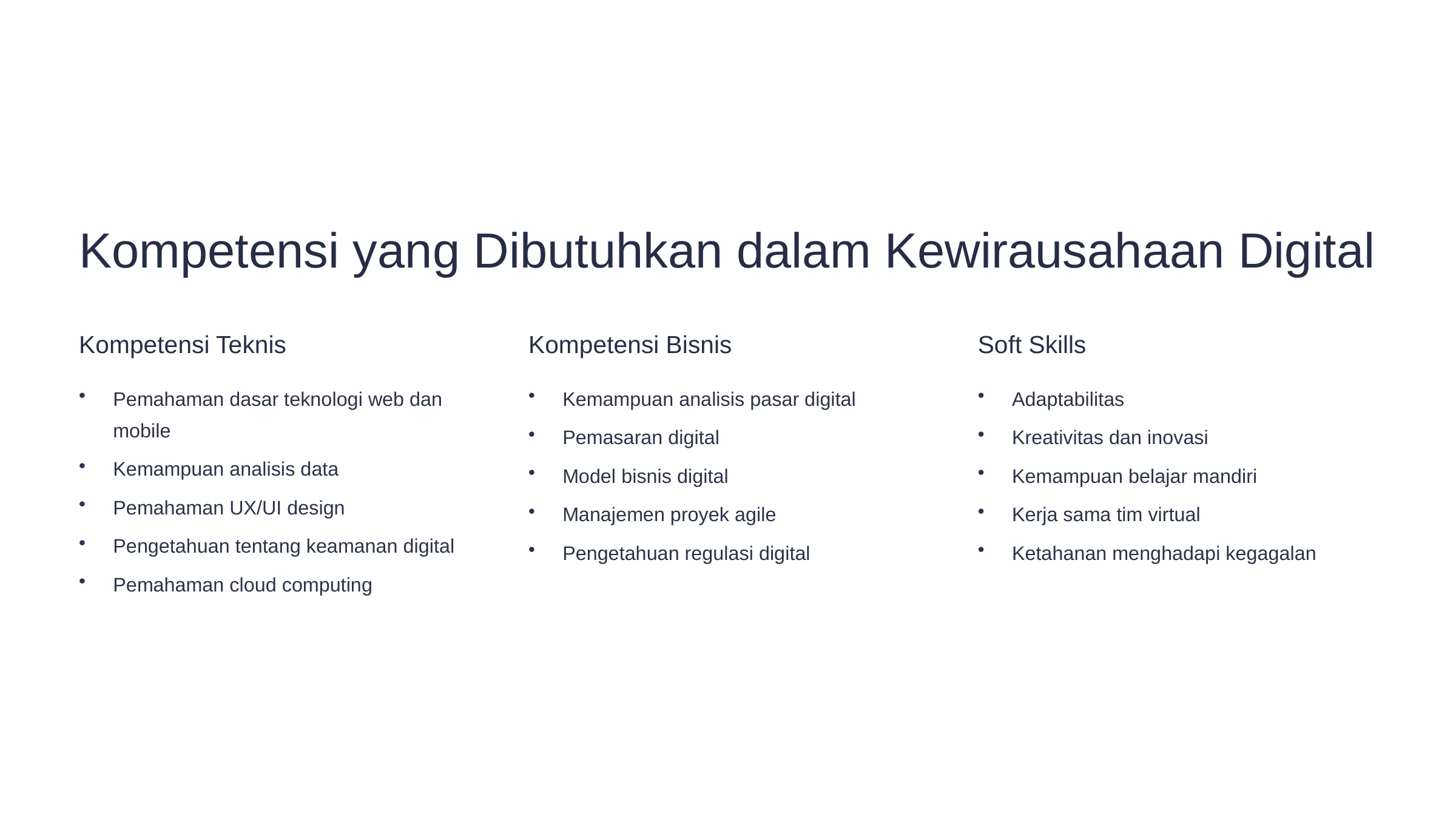

Kompetensi yang Dibutuhkan dalam Kewirausahaan Digital
Kompetensi Teknis
Kompetensi Bisnis
Soft Skills
Pemahaman dasar teknologi web dan mobile
Kemampuan analisis pasar digital
Adaptabilitas
Pemasaran digital
Kreativitas dan inovasi
Kemampuan analisis data
Model bisnis digital
Kemampuan belajar mandiri
Pemahaman UX/UI design
Manajemen proyek agile
Kerja sama tim virtual
Pengetahuan tentang keamanan digital
Pengetahuan regulasi digital
Ketahanan menghadapi kegagalan
Pemahaman cloud computing